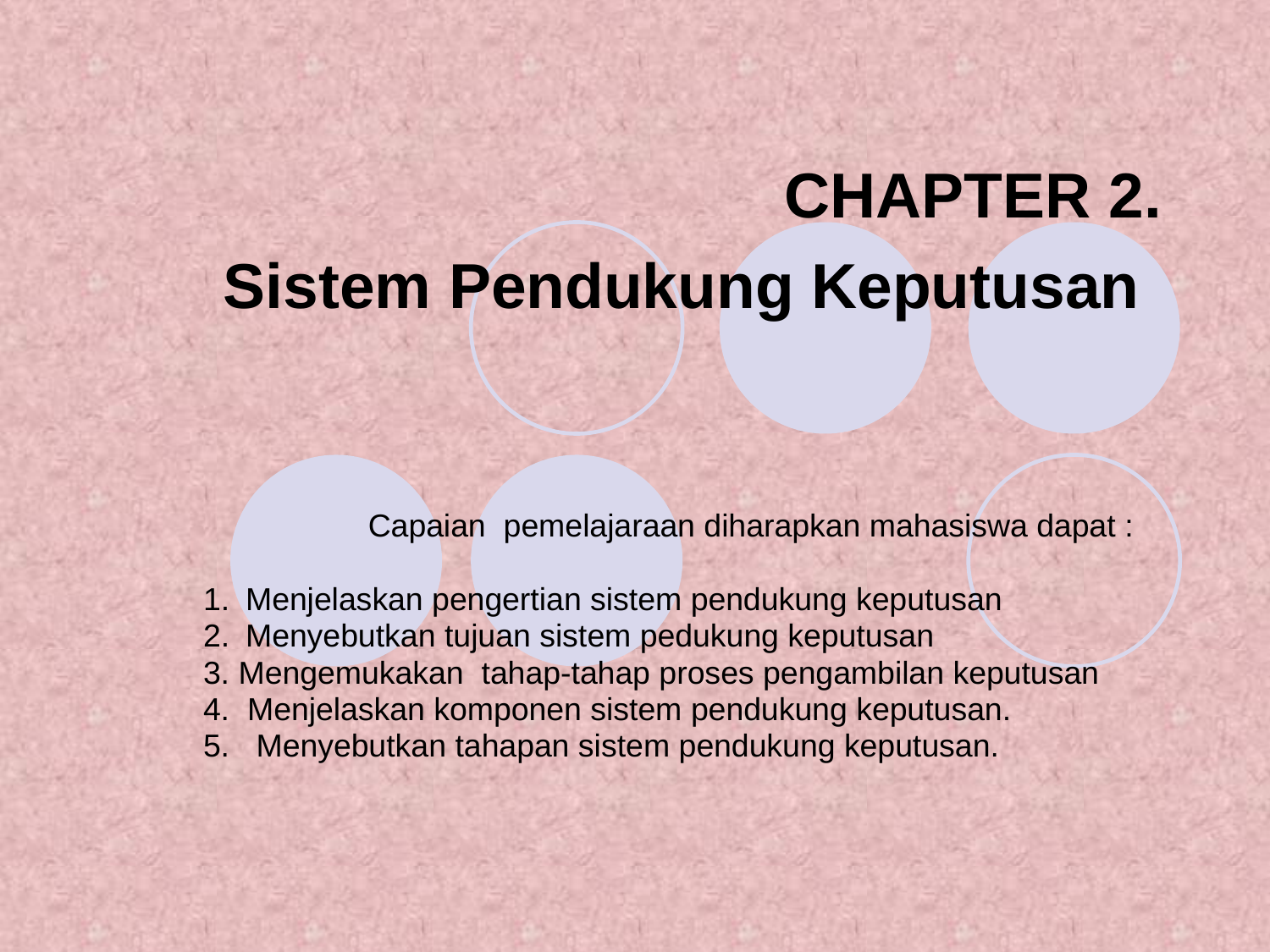

# CHAPTER 2. Sistem Pendukung Keputusan
Capaian  pemelajaraan diharapkan mahasiswa dapat :

Menjelaskan pengertian sistem pendukung keputusan
Menyebutkan tujuan sistem pedukung keputusan
3. Mengemukakan  tahap-tahap proses pengambilan keputusan
4.  Menjelaskan komponen sistem pendukung keputusan.
5.   Menyebutkan tahapan sistem pendukung keputusan.